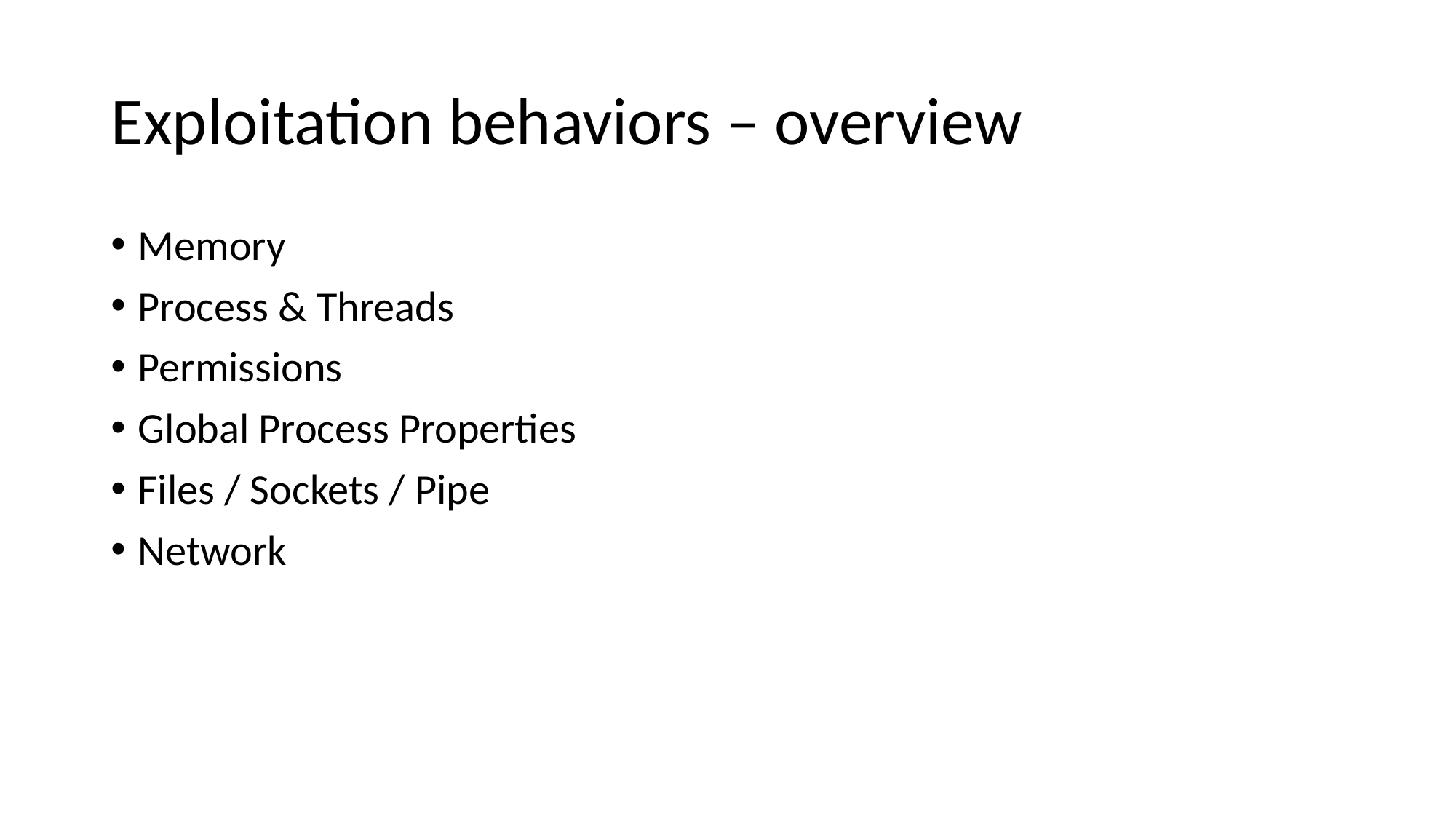

# Exploitation behaviors – overview
Memory
Process & Threads
Permissions
Global Process Properties
Files / Sockets / Pipe
Network